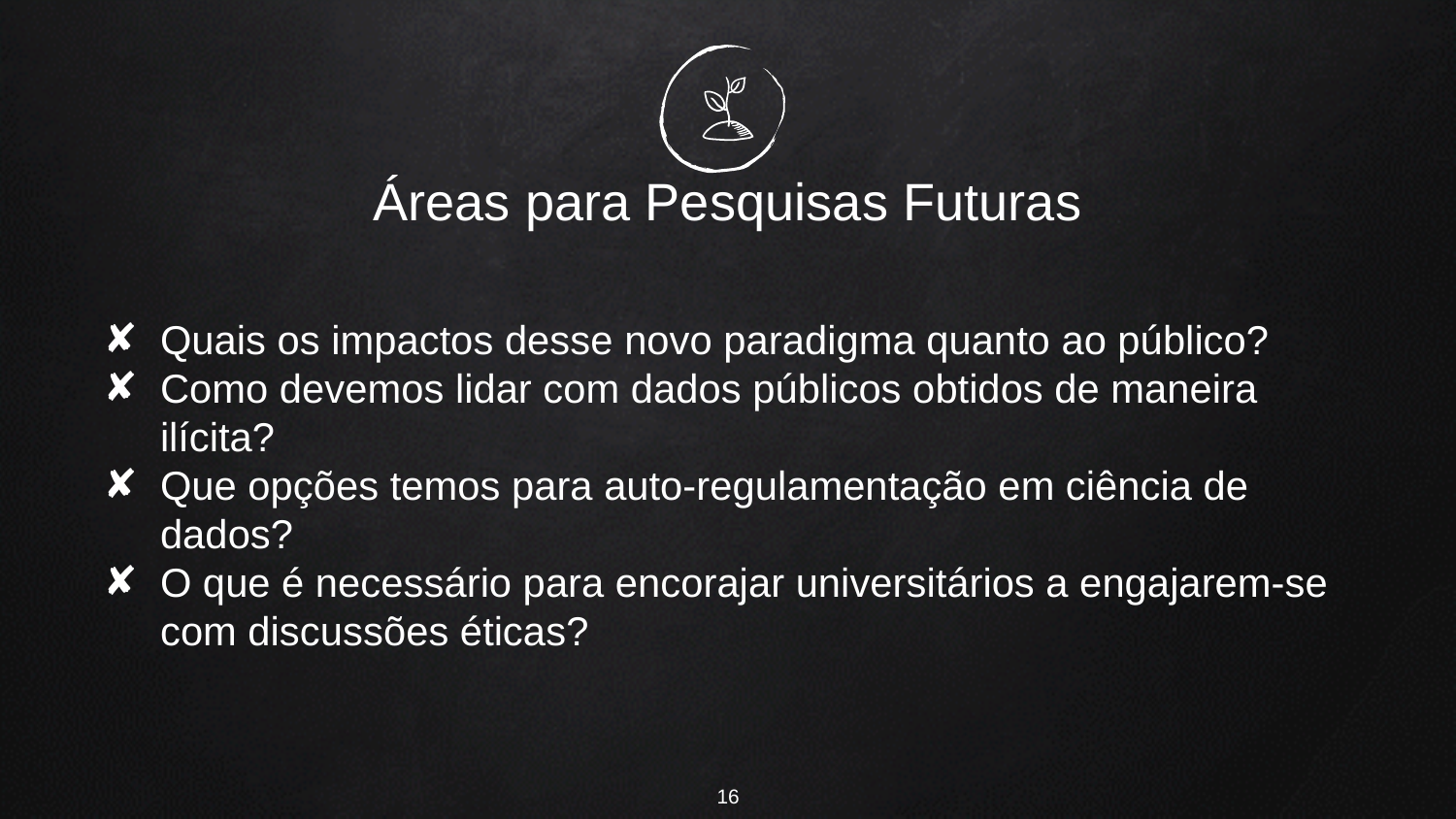

# Áreas para Pesquisas Futuras
Quais os impactos desse novo paradigma quanto ao público?
Como devemos lidar com dados públicos obtidos de maneira ilícita?
Que opções temos para auto-regulamentação em ciência de dados?
O que é necessário para encorajar universitários a engajarem-se com discussões éticas?

16